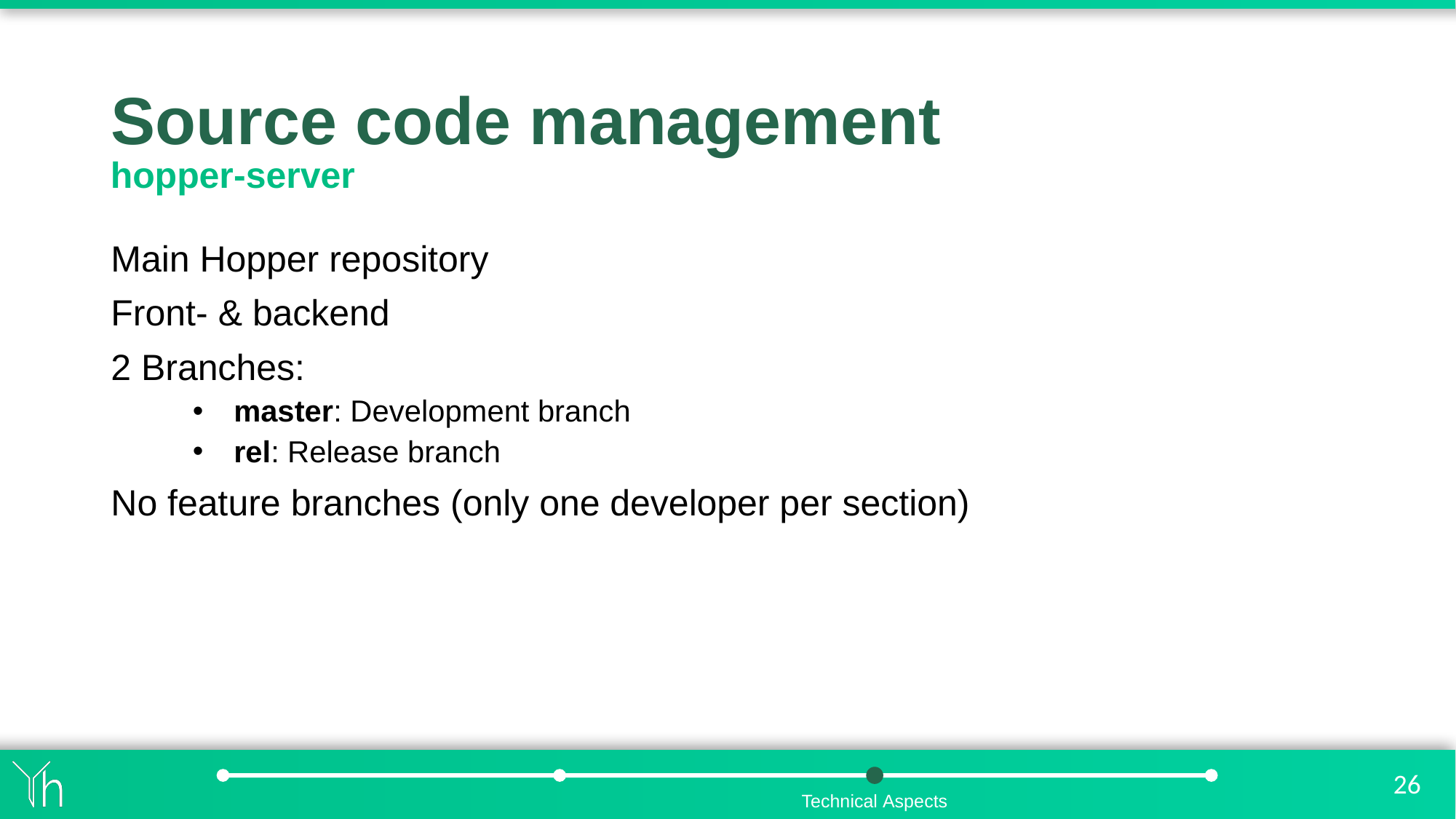

# Source code management
hopper-server
Main Hopper repository
Front- & backend
2 Branches:
master: Development branch
rel: Release branch
No feature branches (only one developer per section)

Technical Aspects